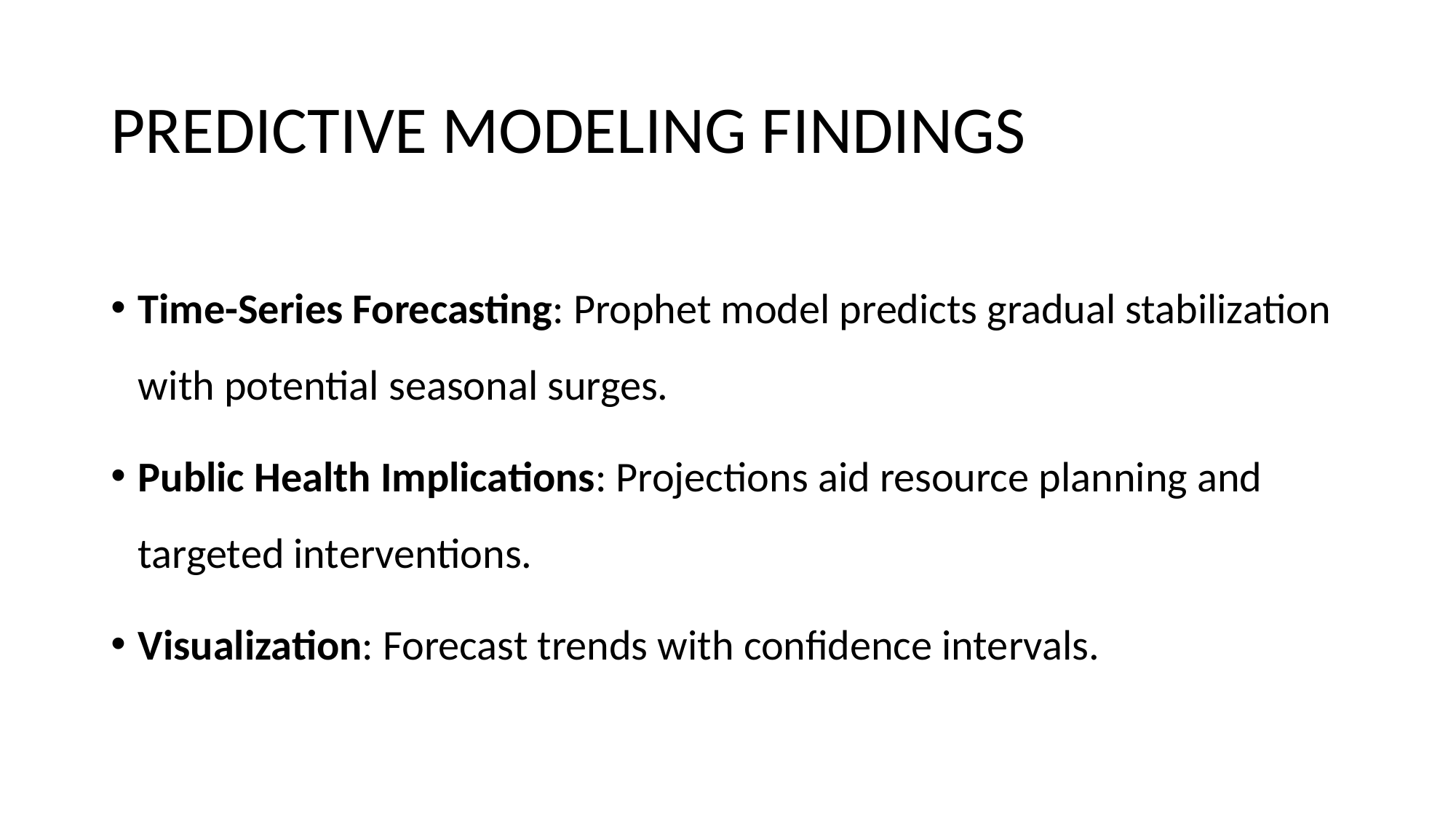

# PREDICTIVE MODELING FINDINGS
Time-Series Forecasting: Prophet model predicts gradual stabilization with potential seasonal surges.
Public Health Implications: Projections aid resource planning and targeted interventions.
Visualization: Forecast trends with confidence intervals.